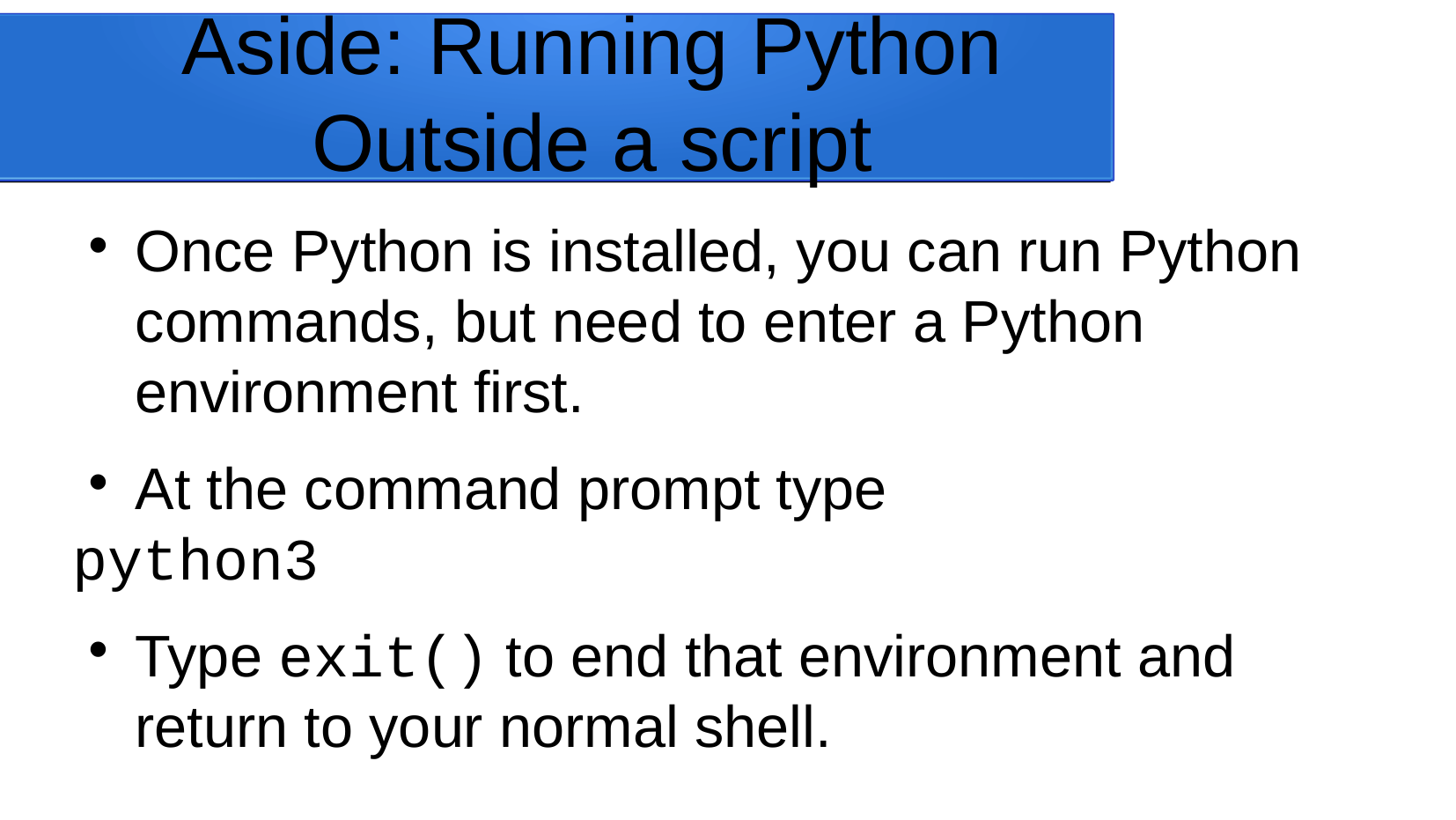

Aside: Running Python Outside a script
Once Python is installed, you can run Python commands, but need to enter a Python environment first.
At the command prompt type
python3
Type exit() to end that environment and return to your normal shell.